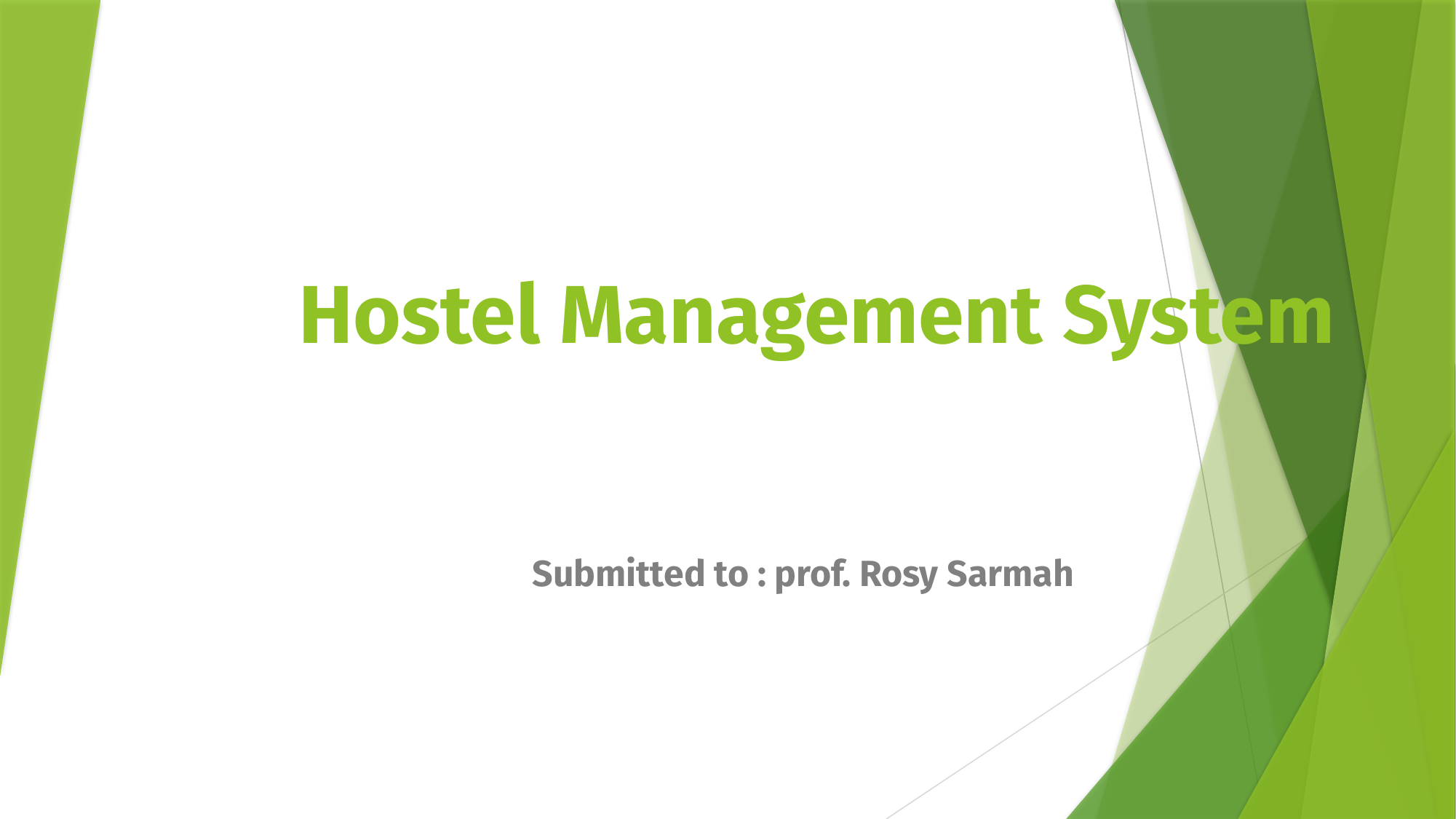

# Hostel Management System
Submitted to : prof. Rosy Sarmah